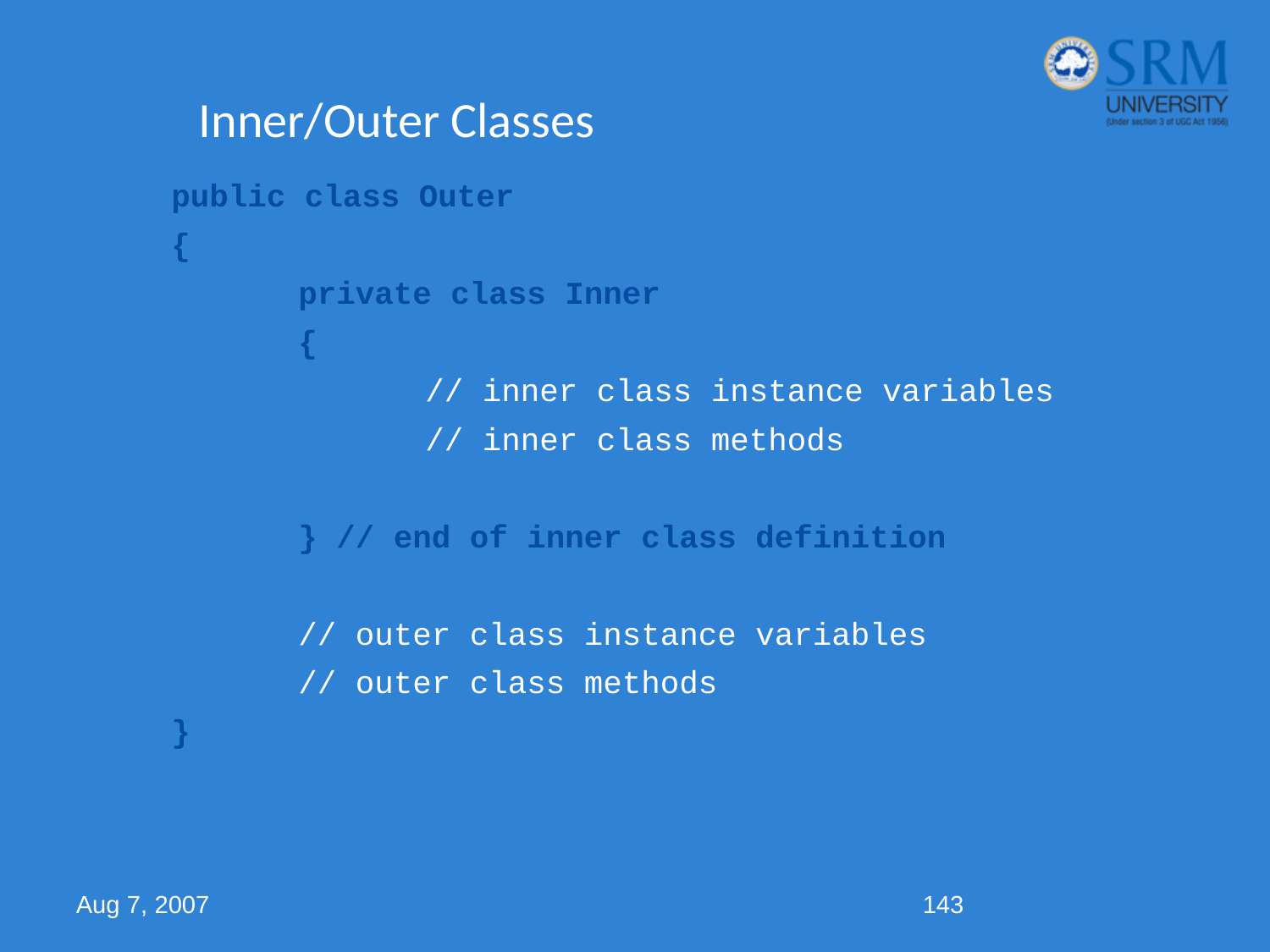

# Inner/Outer Classes
public class Outer
{
	private class Inner
	{
	 	// inner class instance variables
		// inner class methods

	} // end of inner class definition

	// outer class instance variables
	// outer class methods
}

Aug 7, 2007
143